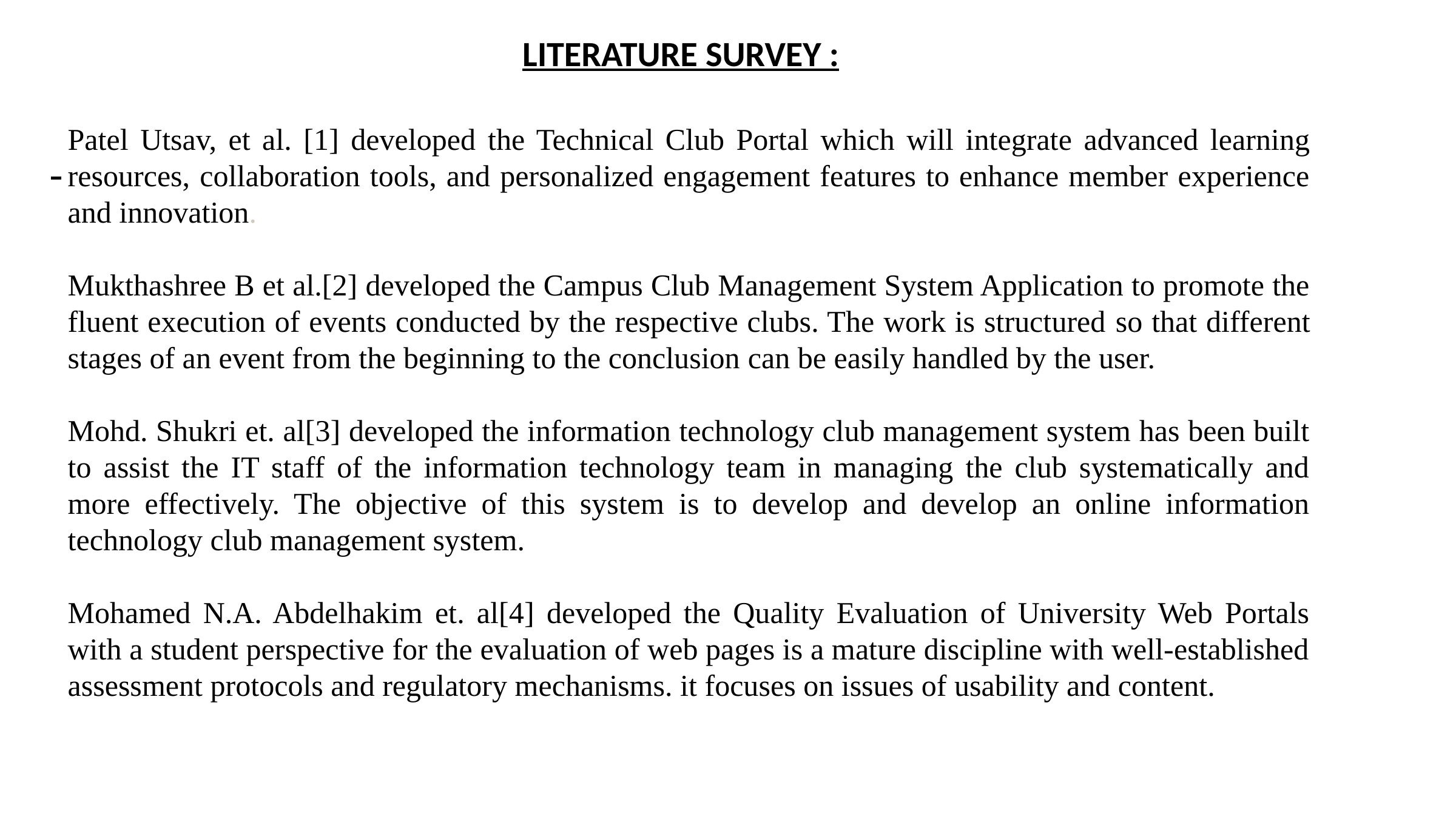

LITERATURE SURVEY :

Patel Utsav, et al. [1] developed the Technical Club Portal which will integrate advanced learning resources, collaboration tools, and personalized engagement features to enhance member experience and innovation.

Mukthashree B et al.[2] developed the Campus Club Management System Application to promote the fluent execution of events conducted by the respective clubs. The work is structured so that different stages of an event from the beginning to the conclusion can be easily handled by the user.

Mohd. Shukri et. al[3] developed the information technology club management system has been built to assist the IT staff of the information technology team in managing the club systematically and more effectively. The objective of this system is to develop and develop an online information technology club management system.

Mohamed N.A. Abdelhakim et. al[4] developed the Quality Evaluation of University Web Portals with a student perspective for the evaluation of web pages is a mature discipline with well-established assessment protocols and regulatory mechanisms. it focuses on issues of usability and content.